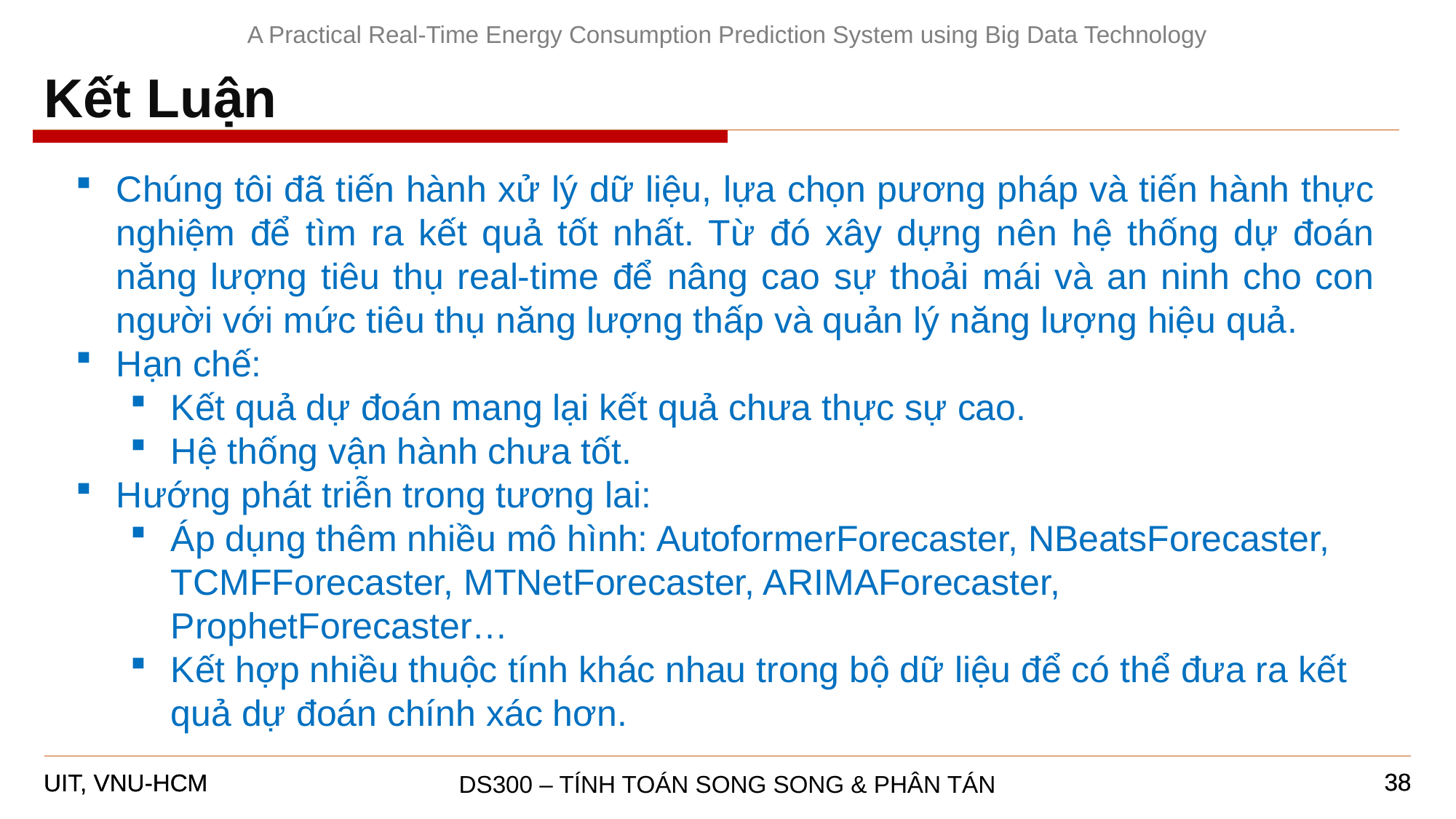

A Practical Real-Time Energy Consumption Prediction System using Big Data Technology
Kết Luận

Chúng tôi đã tiến hành xử lý dữ liệu, lựa chọn pương pháp và tiến hành thực nghiệm để tìm ra kết quả tốt nhất. Từ đó xây dựng nên hệ thống dự đoán năng lượng tiêu thụ real-time để nâng cao sự thoải mái và an ninh cho con người với mức tiêu thụ năng lượng thấp và quản lý năng lượng hiệu quả.
Hạn chế:
Kết quả dự đoán mang lại kết quả chưa thực sự cao.
Hệ thống vận hành chưa tốt.
Hướng phát triễn trong tương lai:
Áp dụng thêm nhiều mô hình: AutoformerForecaster, NBeatsForecaster, TCMFForecaster, MTNetForecaster, ARIMAForecaster, ProphetForecaster…
Kết hợp nhiều thuộc tính khác nhau trong bộ dữ liệu để có thể đưa ra kết quả dự đoán chính xác hơn.
38
38
DS300 – TÍNH TOÁN SONG SONG & PHÂN TÁN
UIT, VNU-HCM
UIT, VNU-HCM